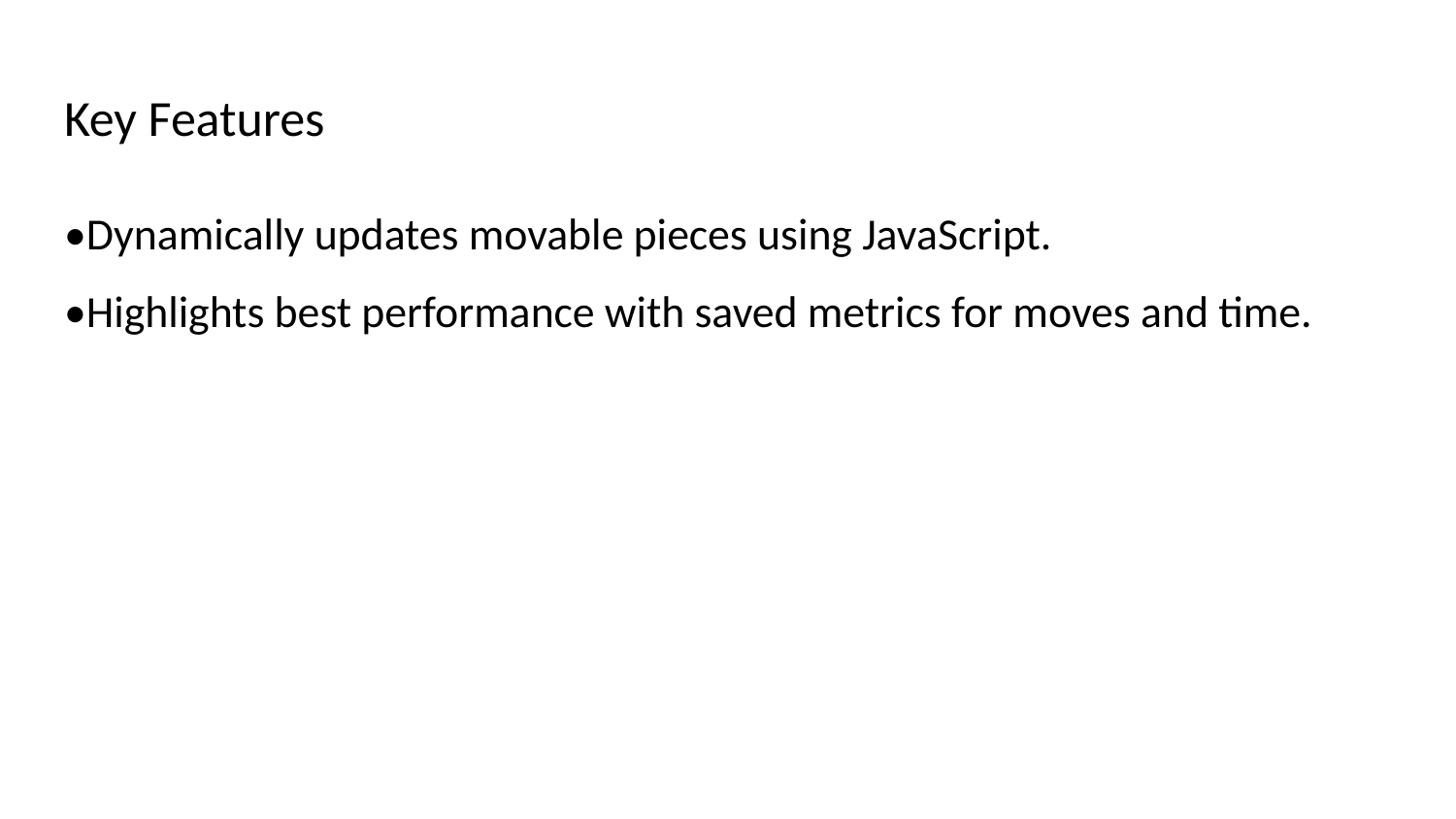

# Key Features
•Dynamically updates movable pieces using JavaScript.
•Highlights best performance with saved metrics for moves and time.